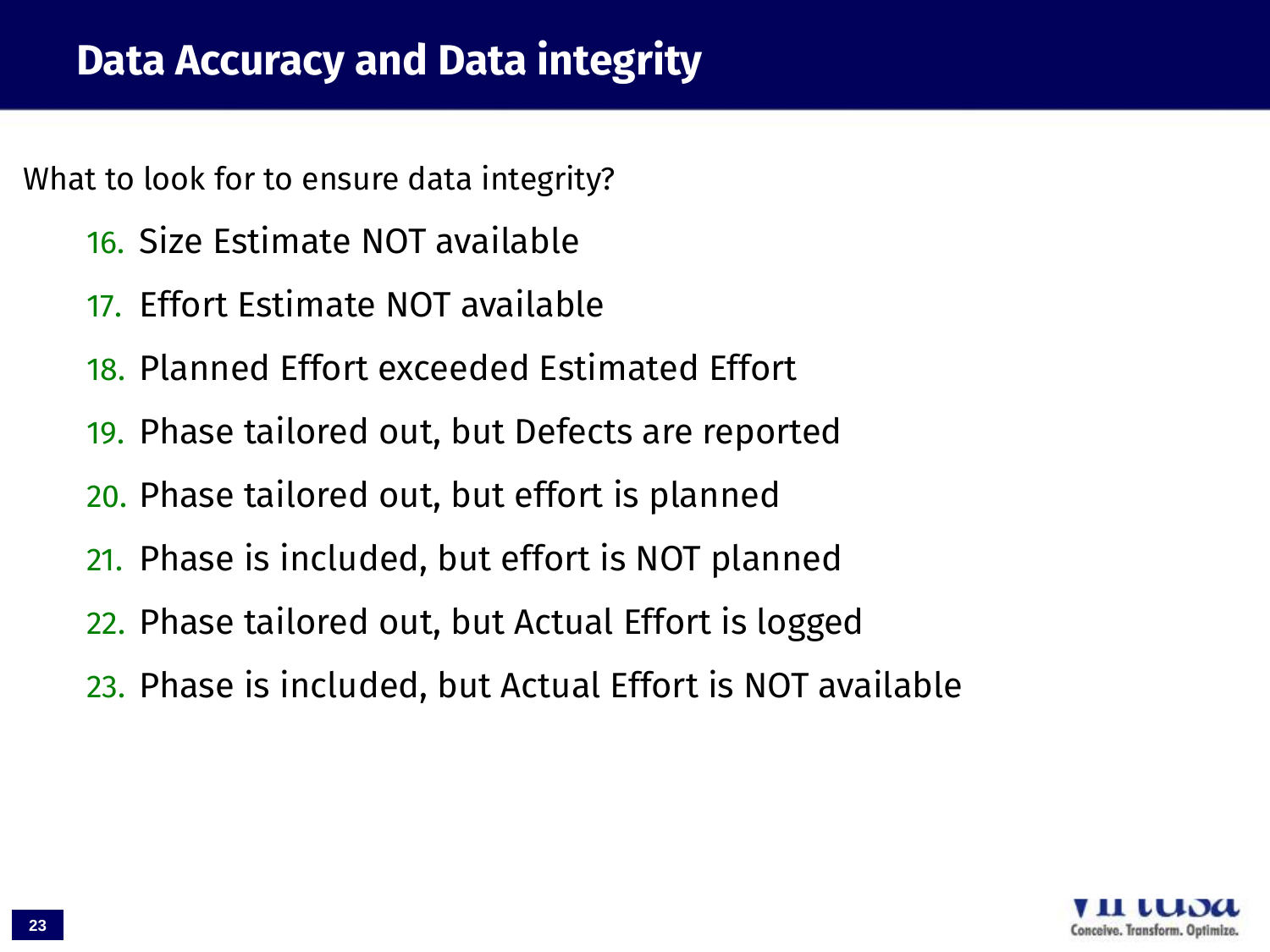

Data Accuracy and Data integrity
What to look for to ensure data integrity?
Size Estimate NOT available
Effort Estimate NOT available
Planned Effort exceeded Estimated Effort
Phase tailored out, but Defects are reported
Phase tailored out, but effort is planned
Phase is included, but effort is NOT planned
Phase tailored out, but Actual Effort is logged
Phase is included, but Actual Effort is NOT available